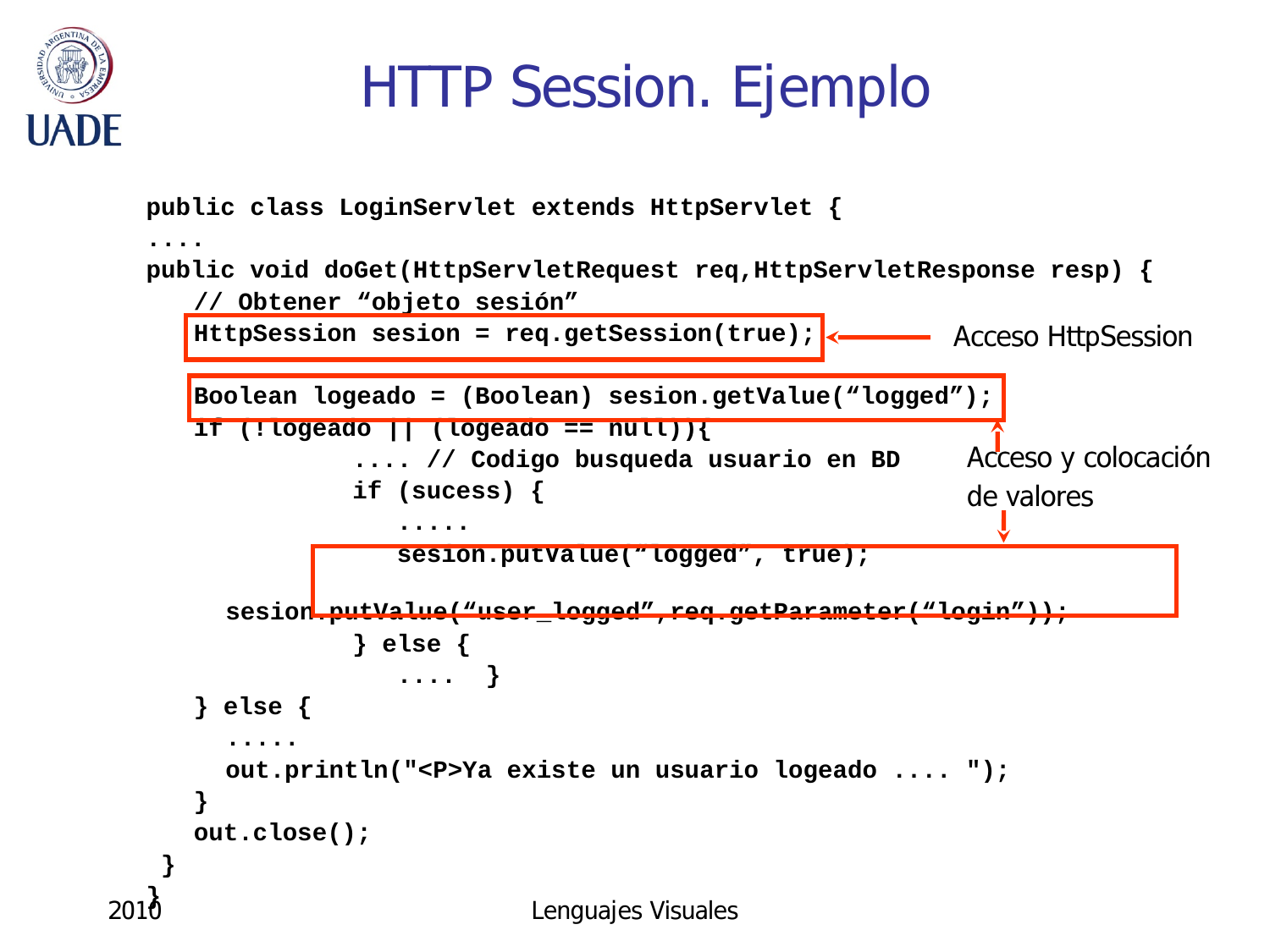

# HTTP Session. Ejemplo
public class LoginServlet extends HttpServlet {
....
public void doGet(HttpServletRequest req,HttpServletResponse resp) {
// Obtener “objeto sesión”
HttpSession sesion = req.getSession(true);

Boolean logeado = (Boolean) sesion.getValue(“logged”);
if (!logeado || (logeado == null)){
		.... // Codigo busqueda usuario en BD
		if (sucess) {
		   .....
		   sesion.putValue(“logged”, true);
		   sesion.putValue(“user_logged”,req.getParameter(“login”));
		} else {
		   ....  }
} else {
	.....
	out.println("<P>Ya existe un usuario logeado .... ");
}
out.close();
 }
}
Acceso HttpSession

Acceso y colocación
de valores

2010
Lenguajes Visuales